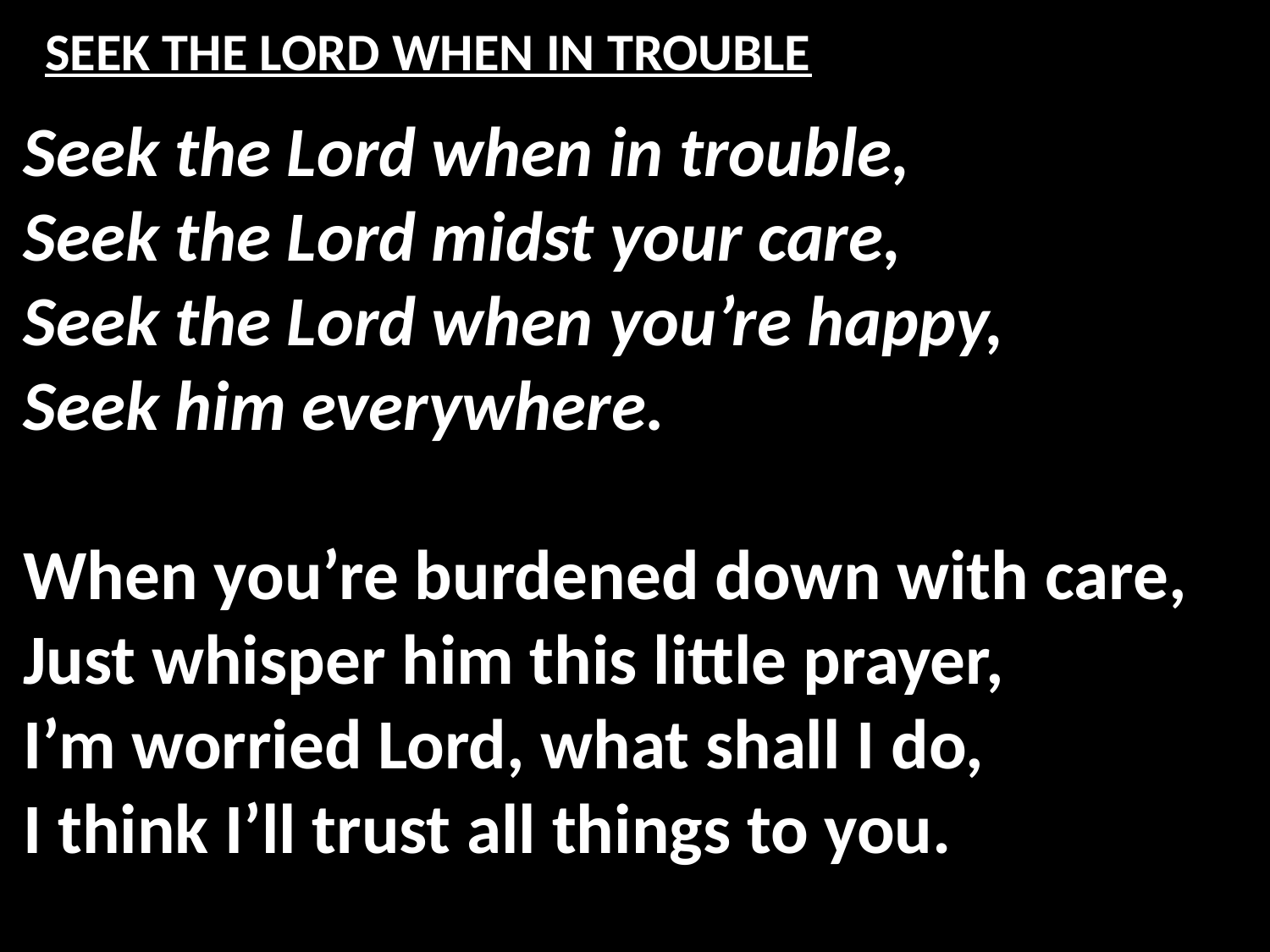

# SEEK THE LORD WHEN IN TROUBLE
Seek the Lord when in trouble,
Seek the Lord midst your care,
Seek the Lord when you’re happy,
Seek him everywhere.

When you’re burdened down with care,
Just whisper him this little prayer,
I’m worried Lord, what shall I do,
I think I’ll trust all things to you.